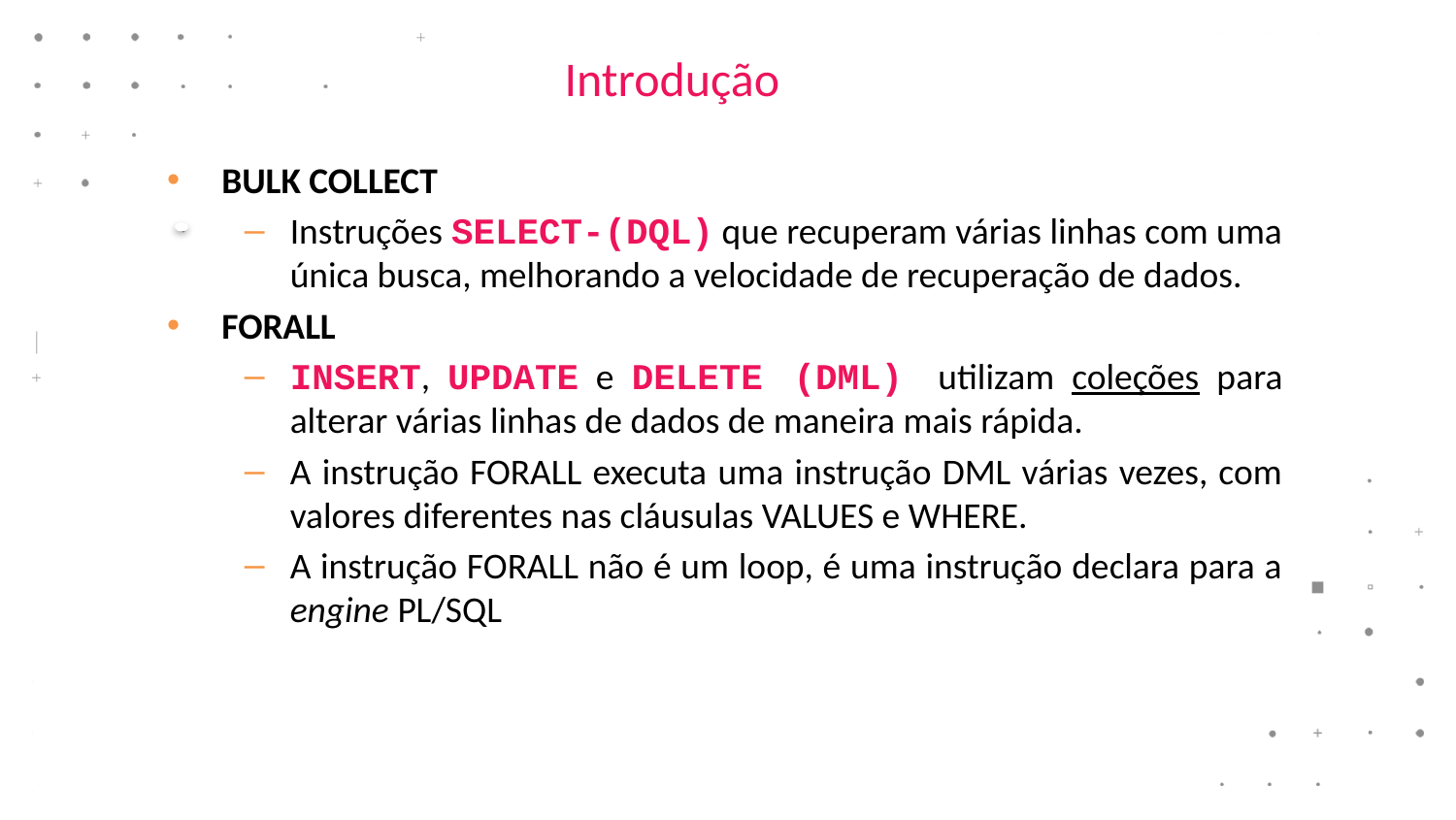

# Introdução
BULK COLLECT
Instruções SELECT-(DQL) que recuperam várias linhas com uma única busca, melhorando a velocidade de recuperação de dados.
FORALL
INSERT, UPDATE e DELETE (DML)  utilizam coleções para alterar várias linhas de dados de maneira mais rápida.
A instrução FORALL executa uma instrução DML várias vezes, com valores diferentes nas cláusulas VALUES e WHERE.
A instrução FORALL não é um loop, é uma instrução declara para a engine PL/SQL